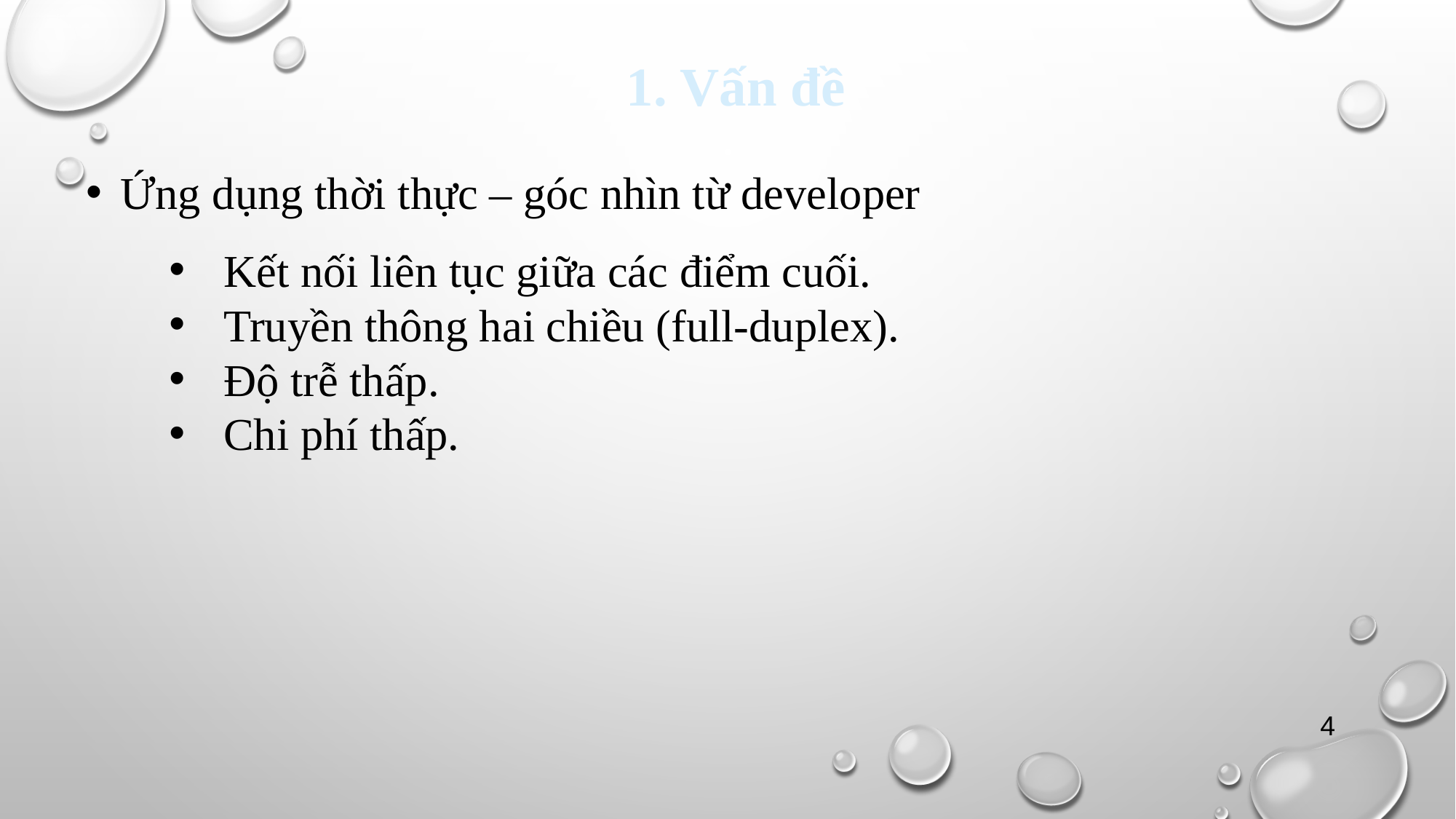

# 1. Vấn đề
Ứng dụng thời thực – góc nhìn từ developer
Kết nối liên tục giữa các điểm cuối.
Truyền thông hai chiều (full-duplex).
Độ trễ thấp.
Chi phí thấp.
4